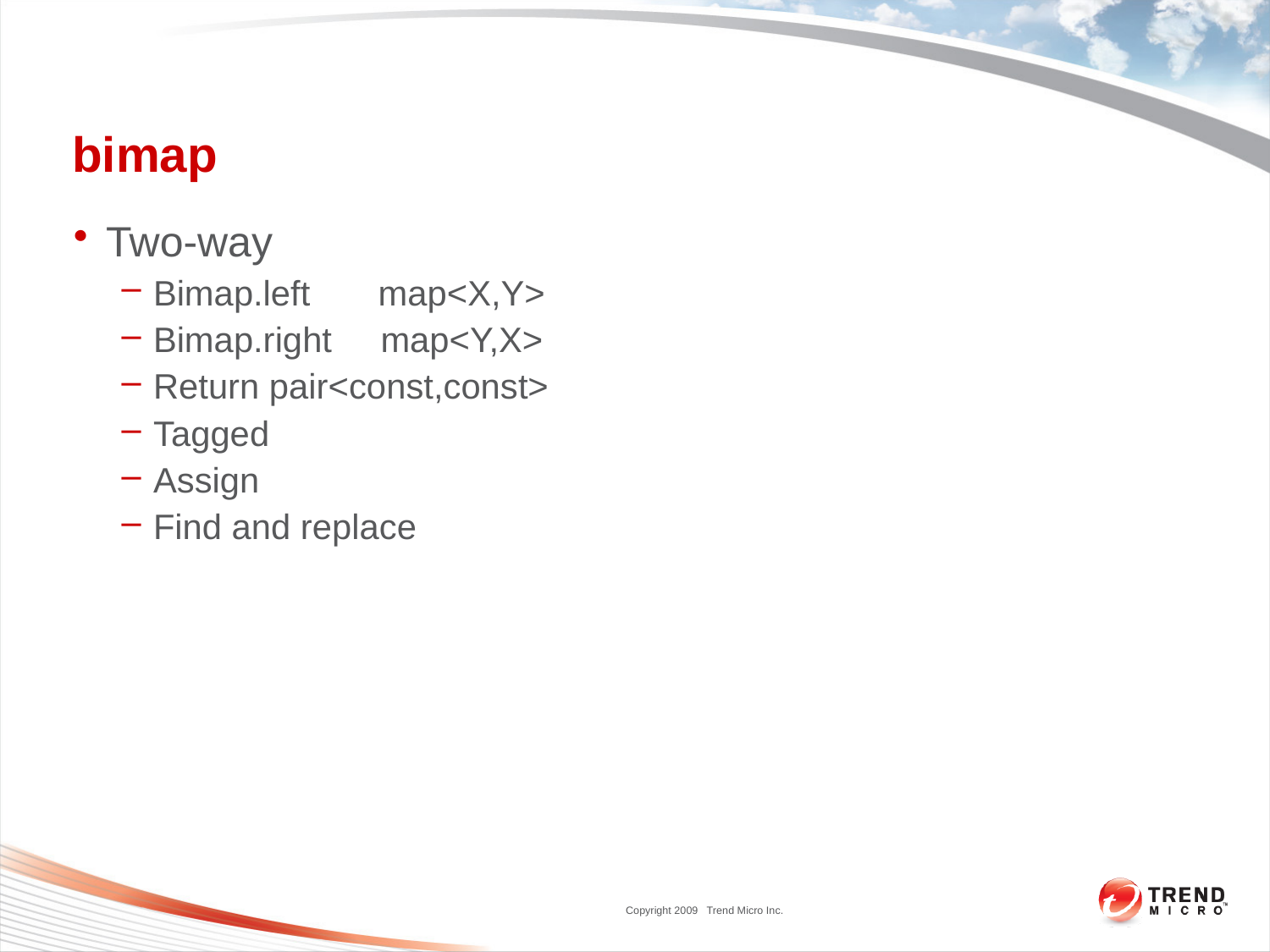

# bimap
Two-way
Bimap.left       map<X,Y>
Bimap.right     map<Y,X>
Return pair<const,const>
Tagged
Assign
Find and replace